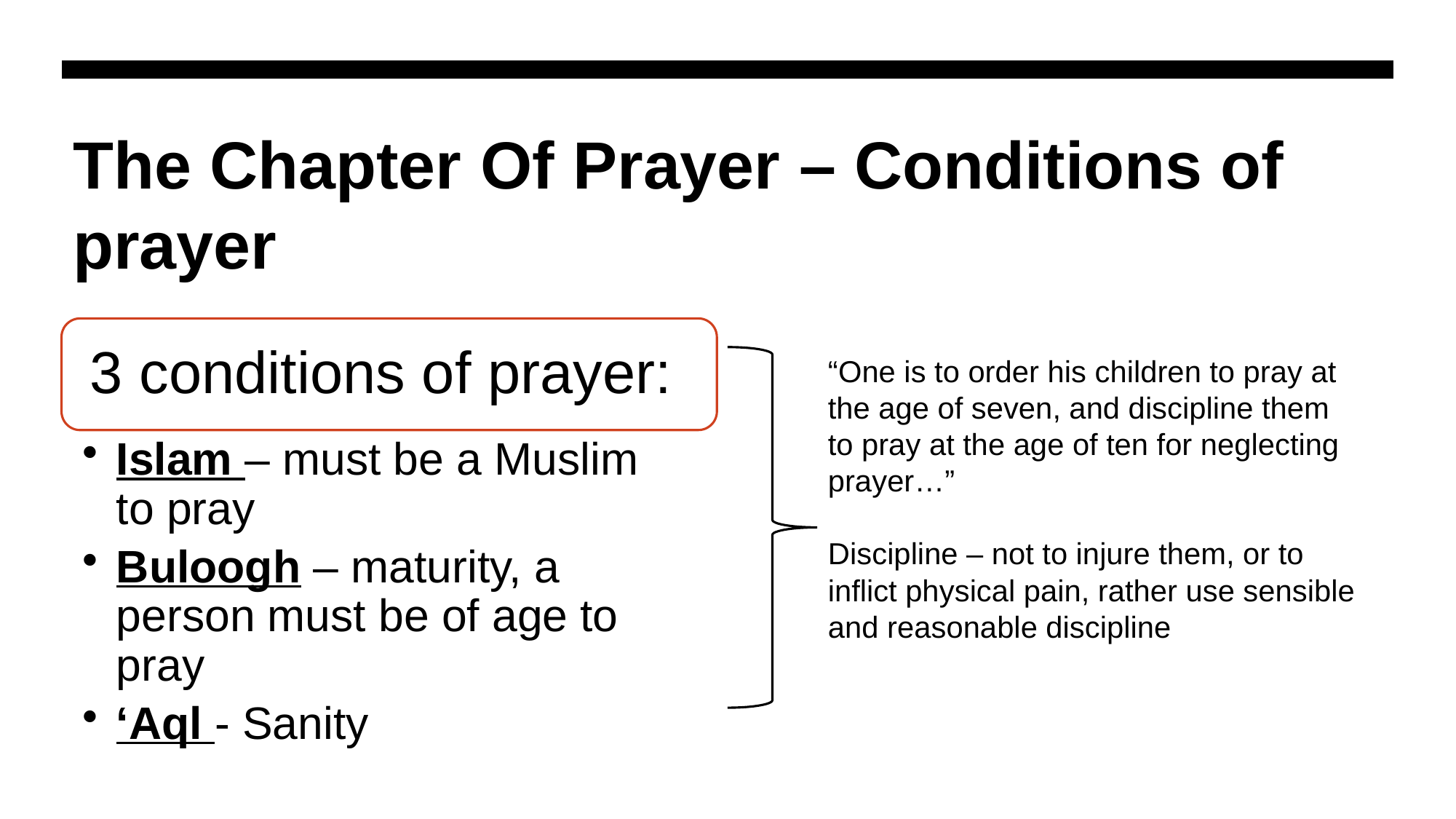

# The Chapter Of Prayer – Conditions of prayer
3 conditions of prayer:
Islam – must be a Muslim to pray
Buloogh – maturity, a person must be of age to pray
‘Aql - Sanity
“One is to order his children to pray at the age of seven, and discipline them to pray at the age of ten for neglecting prayer…”

Discipline – not to injure them, or to inflict physical pain, rather use sensible and reasonable discipline